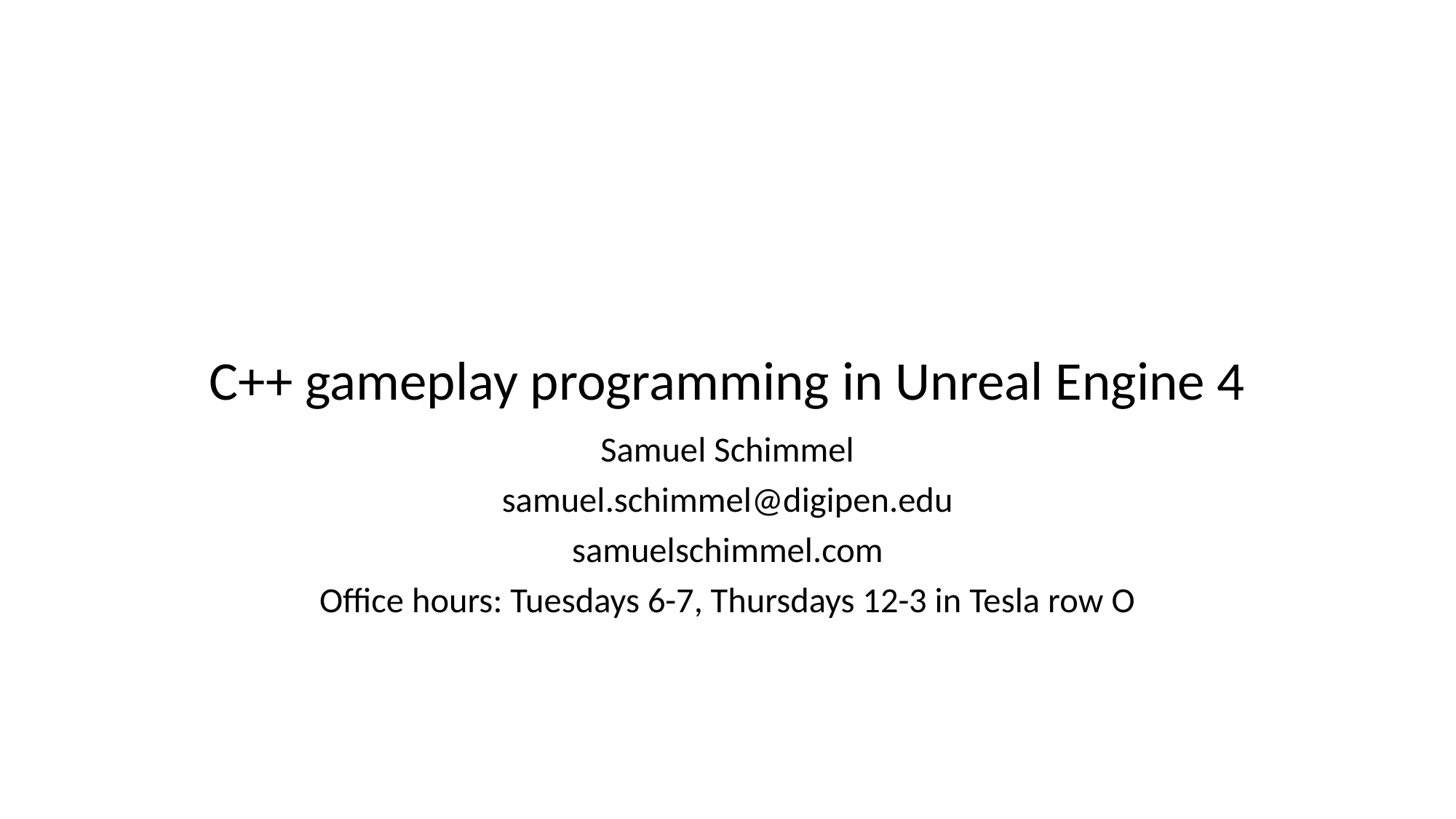

C++ gameplay programming in Unreal Engine 4
Samuel Schimmel
samuel.schimmel@digipen.edu
samuelschimmel.com
Office hours: Tuesdays 6-7, Thursdays 12-3 in Tesla row O